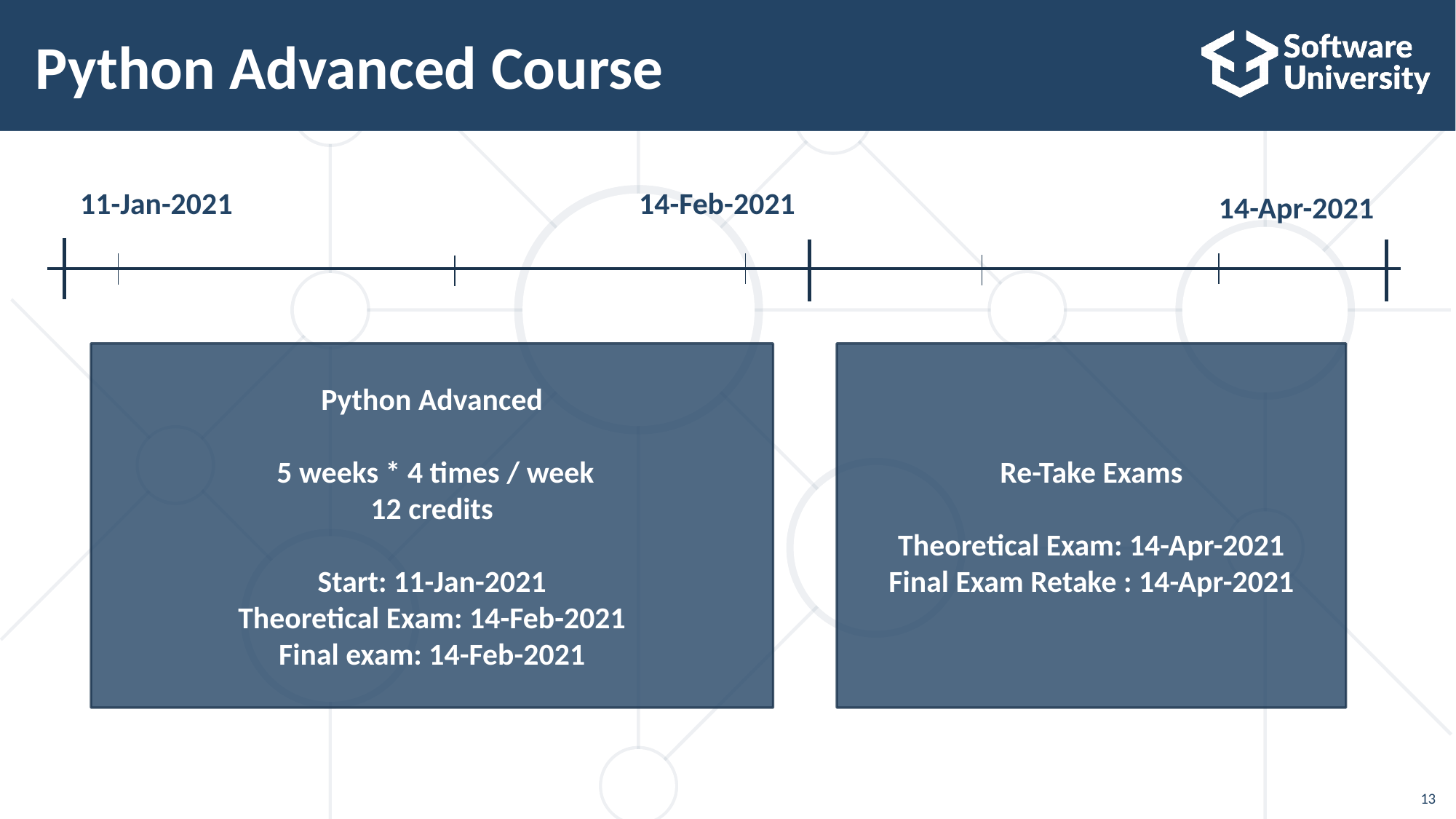

# Python Advanced Course
11-Jan-2021
14-Feb-2021
14-Apr-2021
Python Advanced

 5 weeks * 4 times / week
12 credits

Start: 11-Jan-2021
Theoretical Exam: 14-Feb-2021
Final exam: 14-Feb-2021
Re-Take Exams

Theoretical Exam: 14-Apr-2021
Final Exam Retake : 14-Apr-2021
13